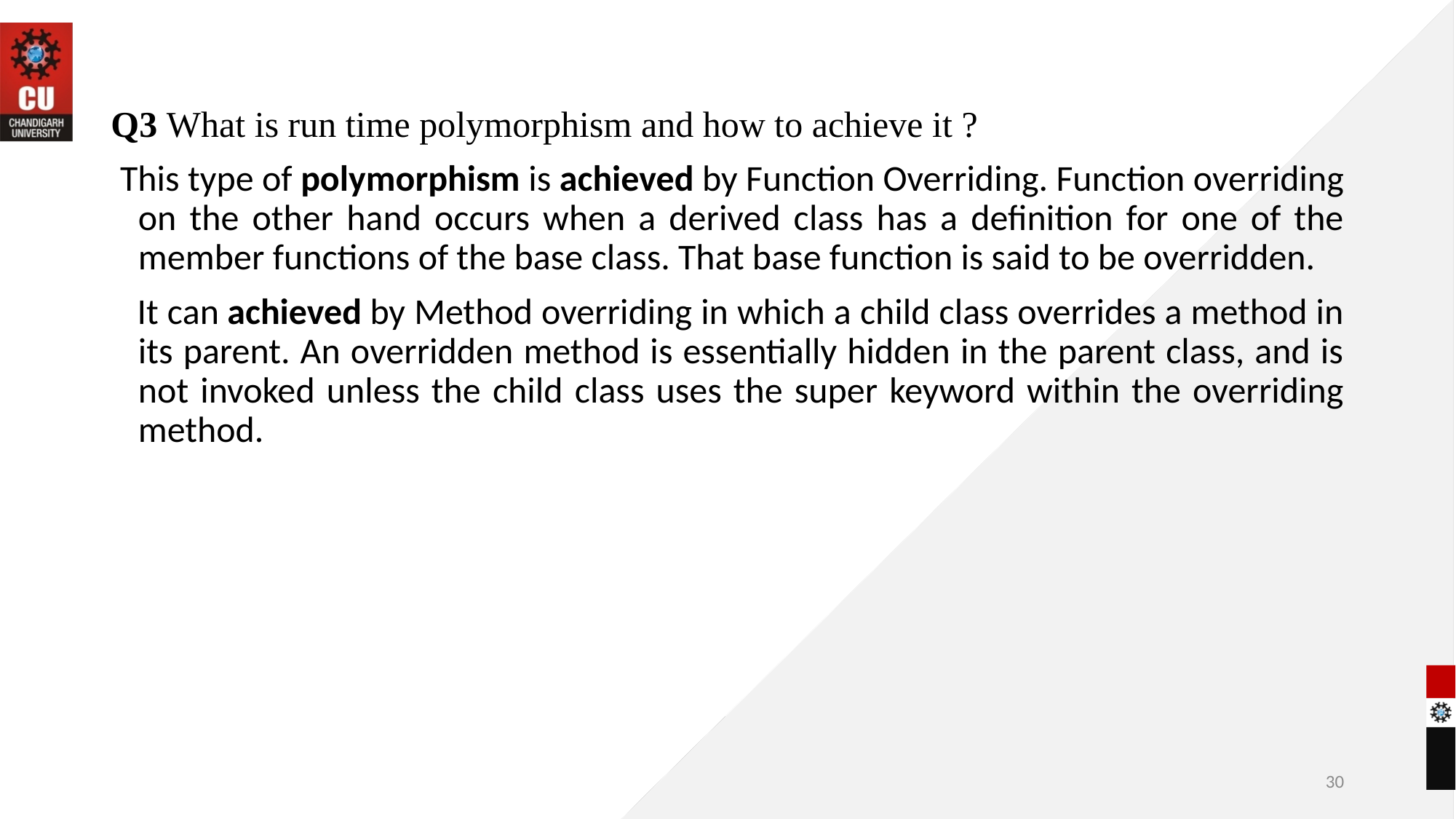

Q3 What is run time polymorphism and how to achieve it ?
 This type of polymorphism is achieved by Function Overriding. Function overriding on the other hand occurs when a derived class has a definition for one of the member functions of the base class. That base function is said to be overridden.
   It can achieved by Method overriding in which a child class overrides a method in its parent. An overridden method is essentially hidden in the parent class, and is not invoked unless the child class uses the super keyword within the overriding method.
30